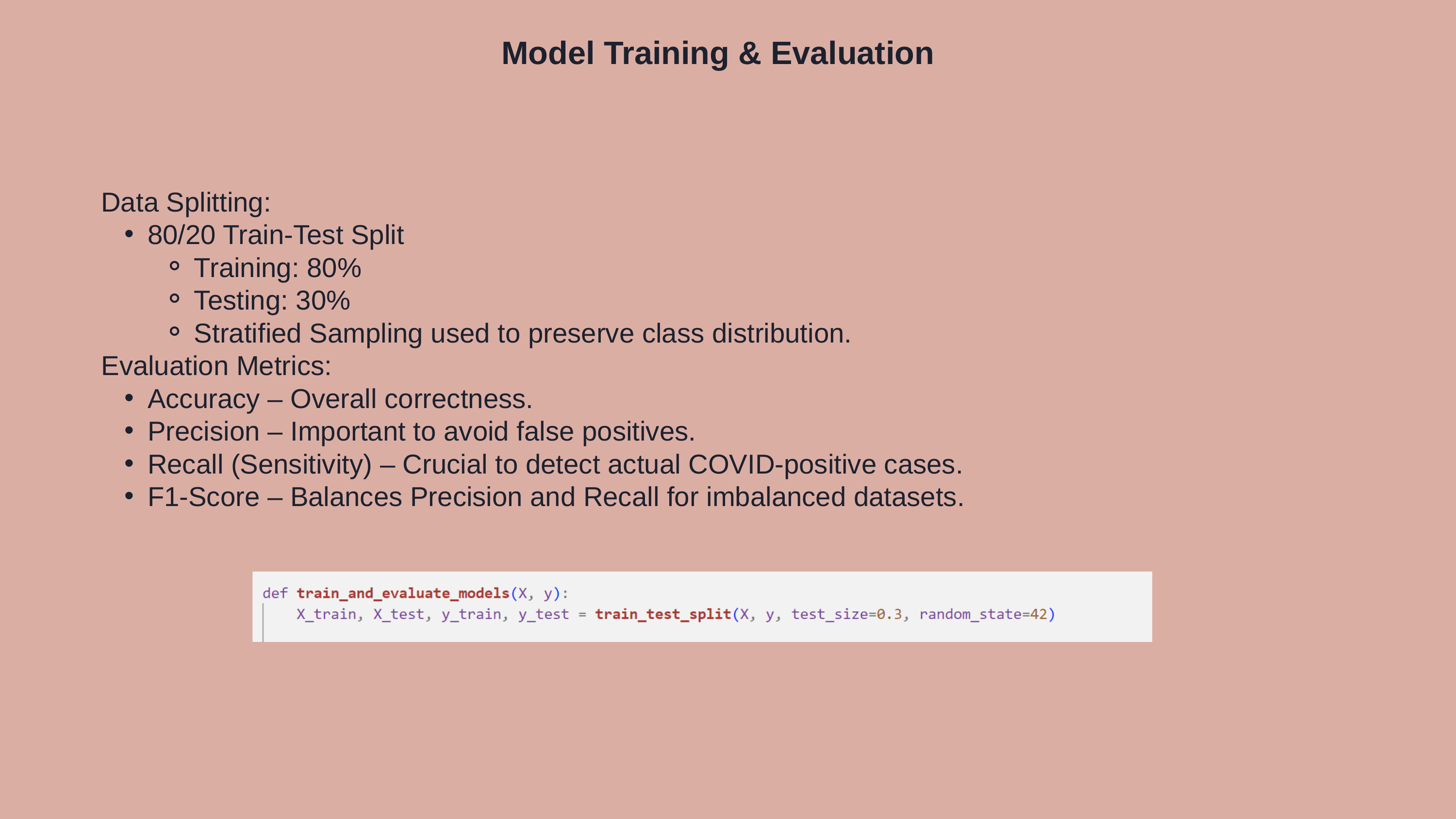

Model Training & Evaluation

Data Splitting:
80/20 Train-Test Split
Training: 80%
Testing: 30%
Stratified Sampling used to preserve class distribution.
Evaluation Metrics:
Accuracy – Overall correctness.
Precision – Important to avoid false positives.
Recall (Sensitivity) – Crucial to detect actual COVID-positive cases.
F1-Score – Balances Precision and Recall for imbalanced datasets.